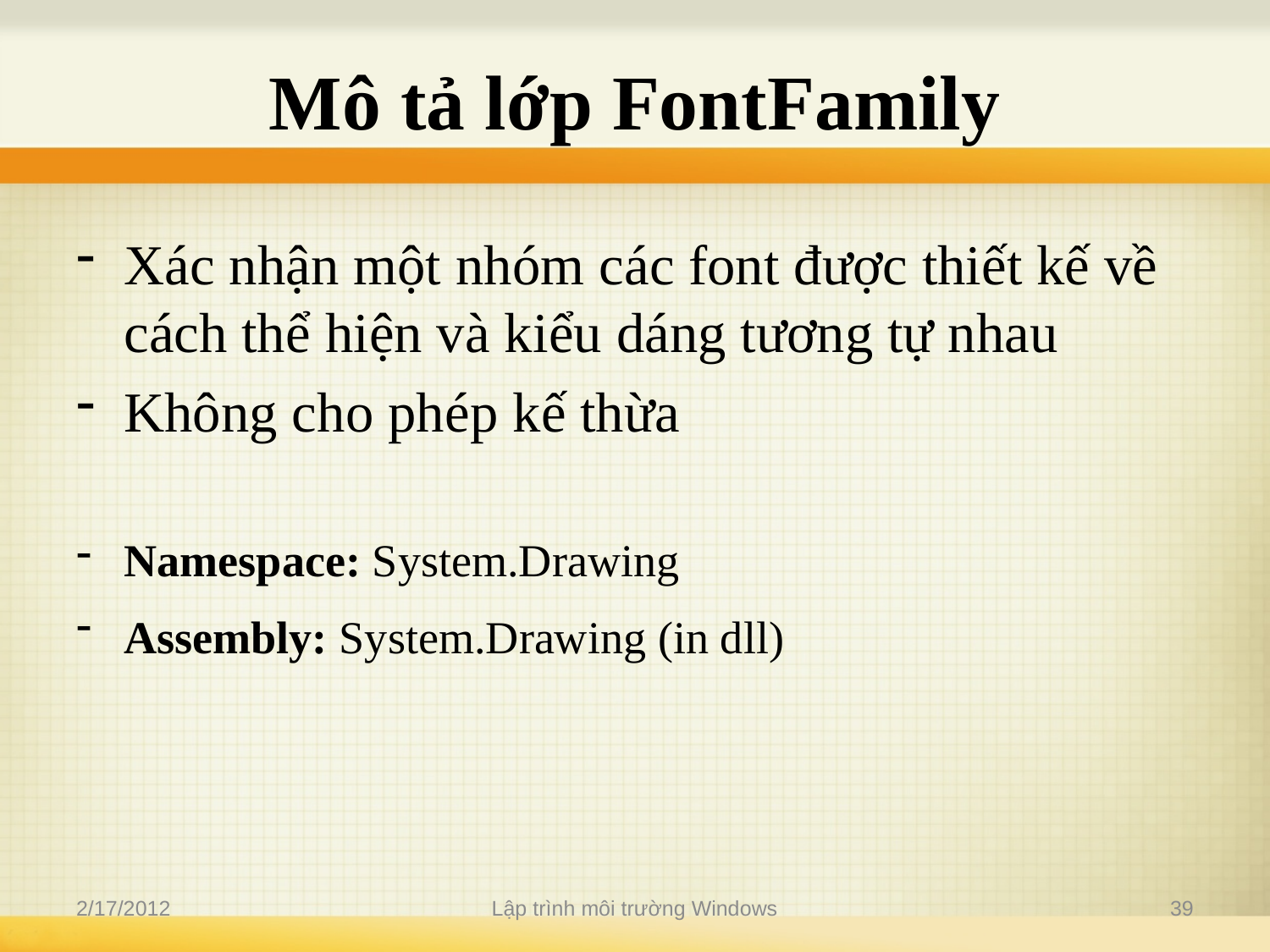

# Mô tả lớp FontFamily
Xác nhận một nhóm các font được thiết kế về cách thể hiện và kiểu dáng tương tự nhau
Không cho phép kế thừa

Namespace: System.Drawing
Assembly: System.Drawing (in dll)
2/17/2012
Lập trình môi trường Windows
39